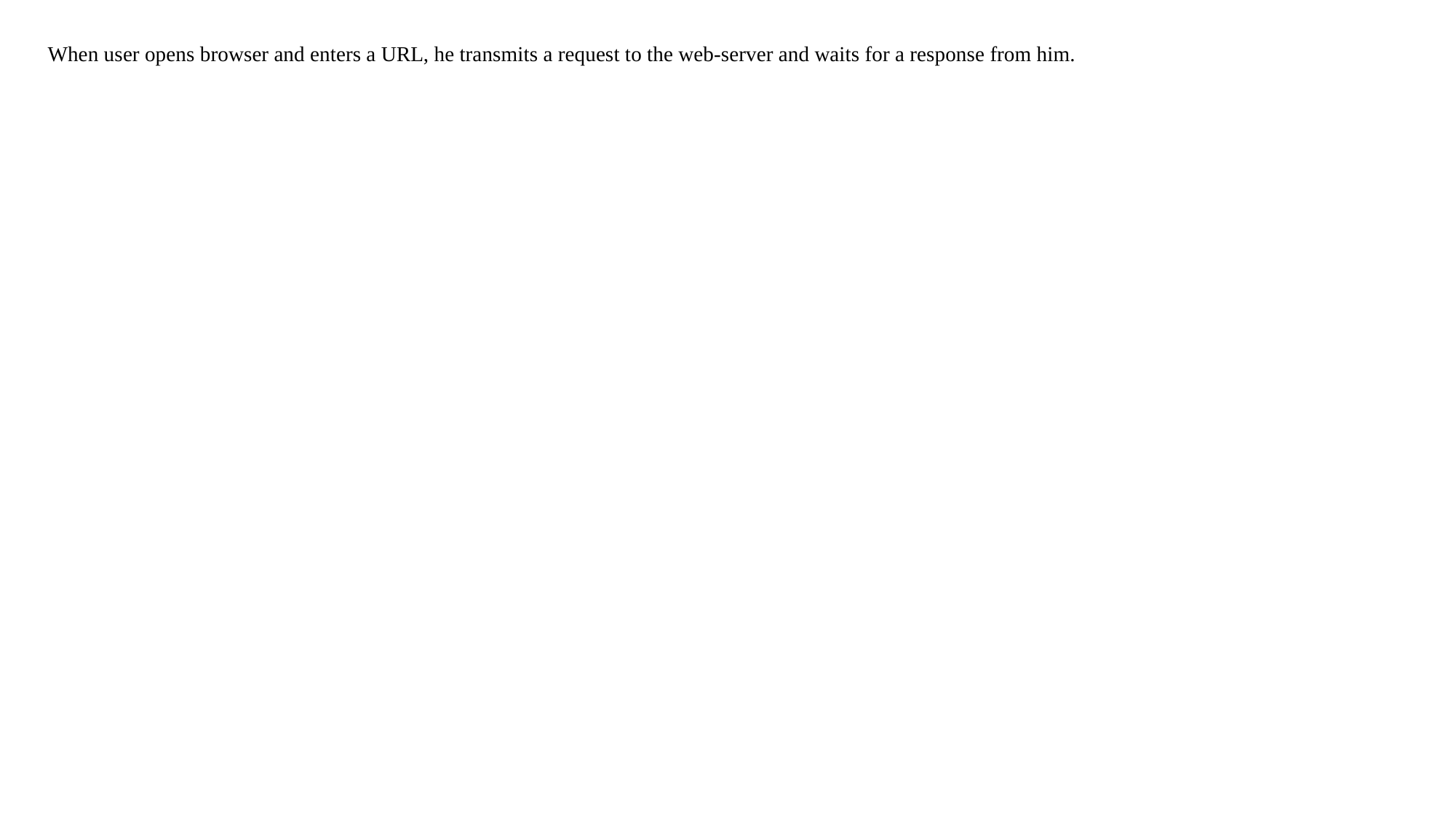

When user opens browser and enters a URL, he transmits a request to the web-server and waits for a response from him.